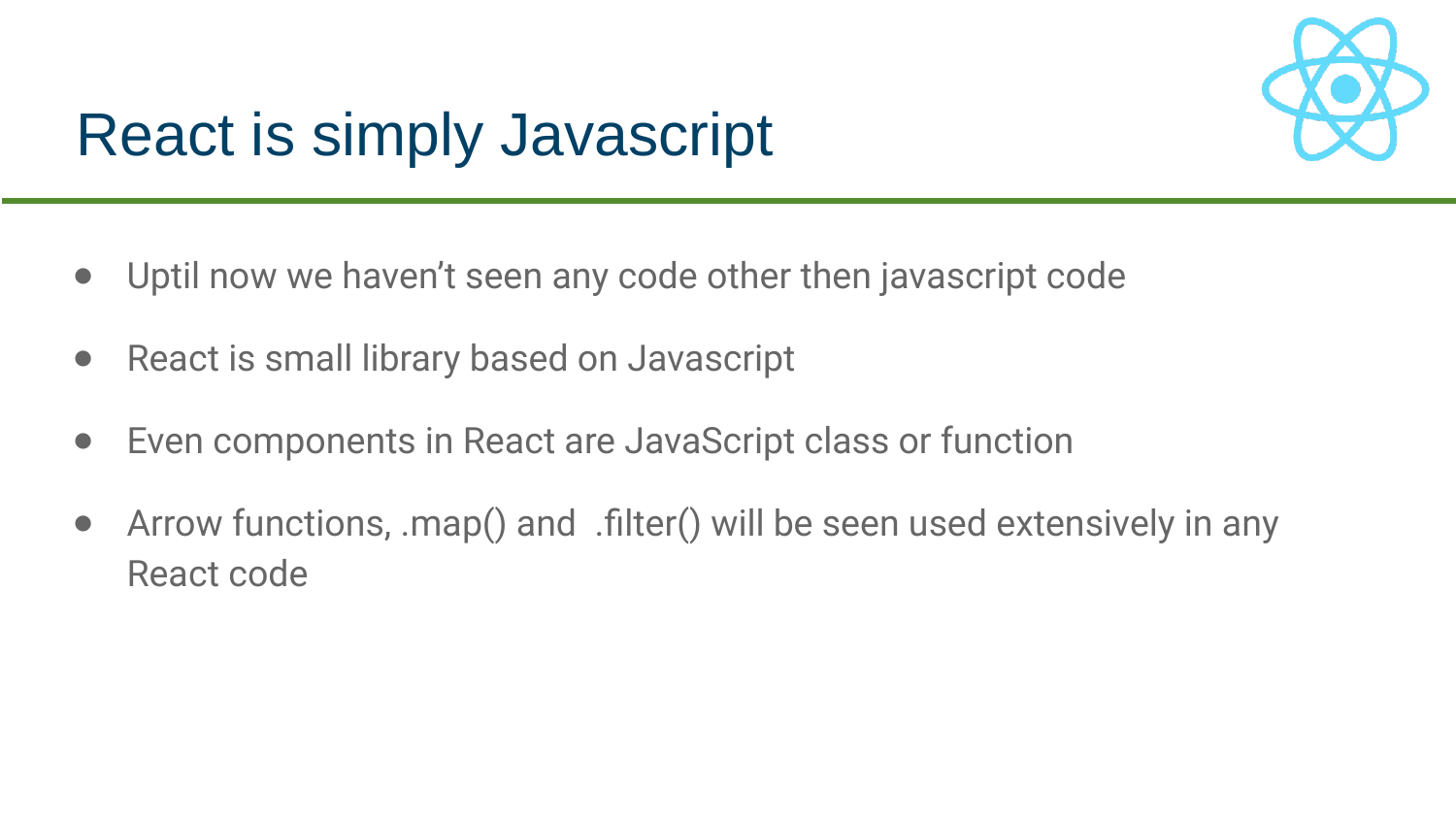

# React is simply Javascript
Uptil now we haven’t seen any code other then javascript code
React is small library based on Javascript
Even components in React are JavaScript class or function
Arrow functions, .map() and  .filter() will be seen used extensively in any React code